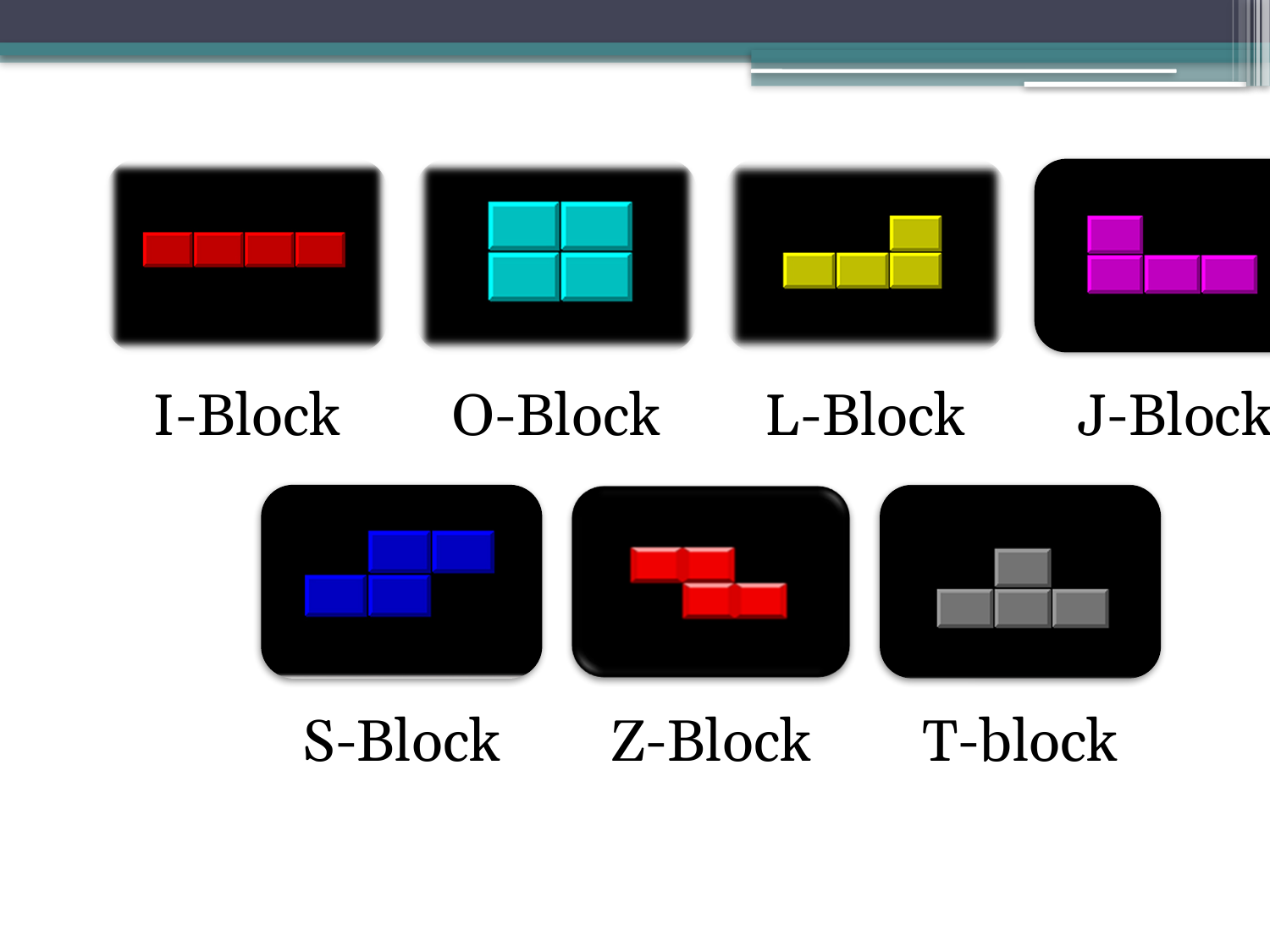

I-Block
O-Block
L-Block
J-Block
S-Block
Z-Block
T-block